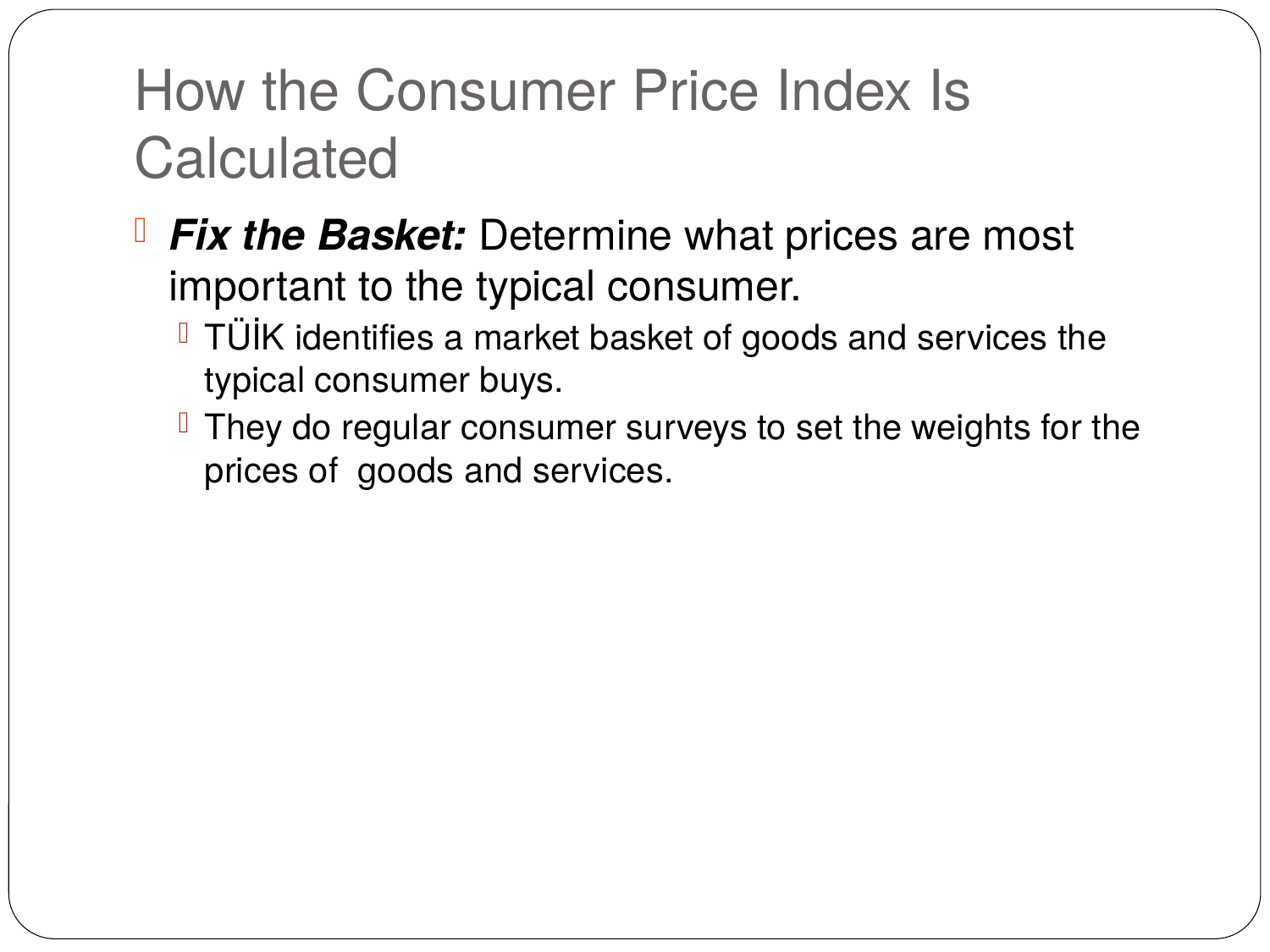

# How the Consumer Price Index Is Calculated
Fix the Basket: Determine what prices are most important to the typical consumer.
TÜİK identifies a market basket of goods and services the typical consumer buys.
They do regular consumer surveys to set the weights for the prices of  goods and services.